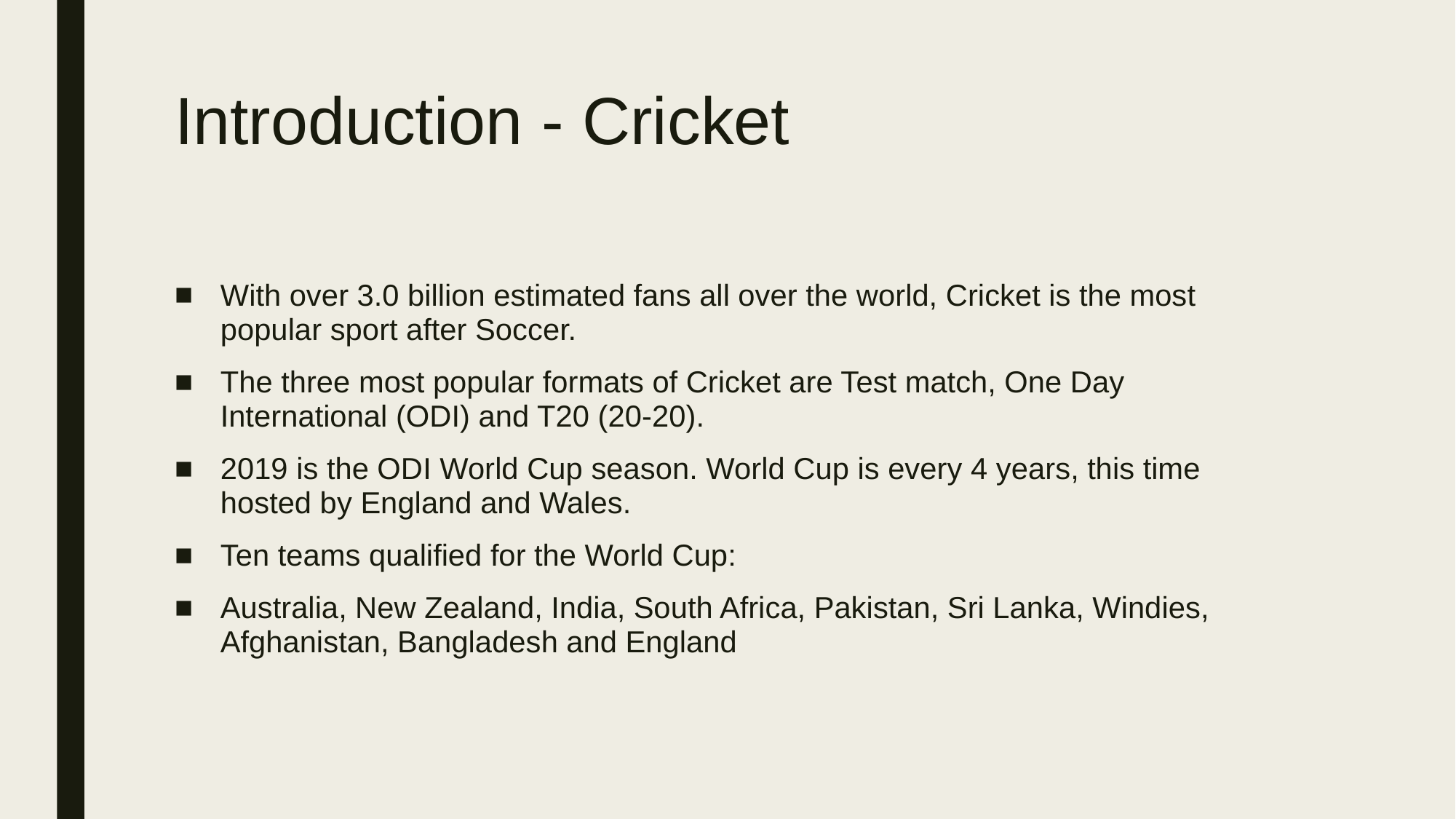

# Introduction - Cricket
With over 3.0 billion estimated fans all over the world, Cricket is the most popular sport after Soccer.
The three most popular formats of Cricket are Test match, One Day International (ODI) and T20 (20-20).
2019 is the ODI World Cup season. World Cup is every 4 years, this time hosted by England and Wales.
Ten teams qualified for the World Cup:
Australia, New Zealand, India, South Africa, Pakistan, Sri Lanka, Windies, Afghanistan, Bangladesh and England